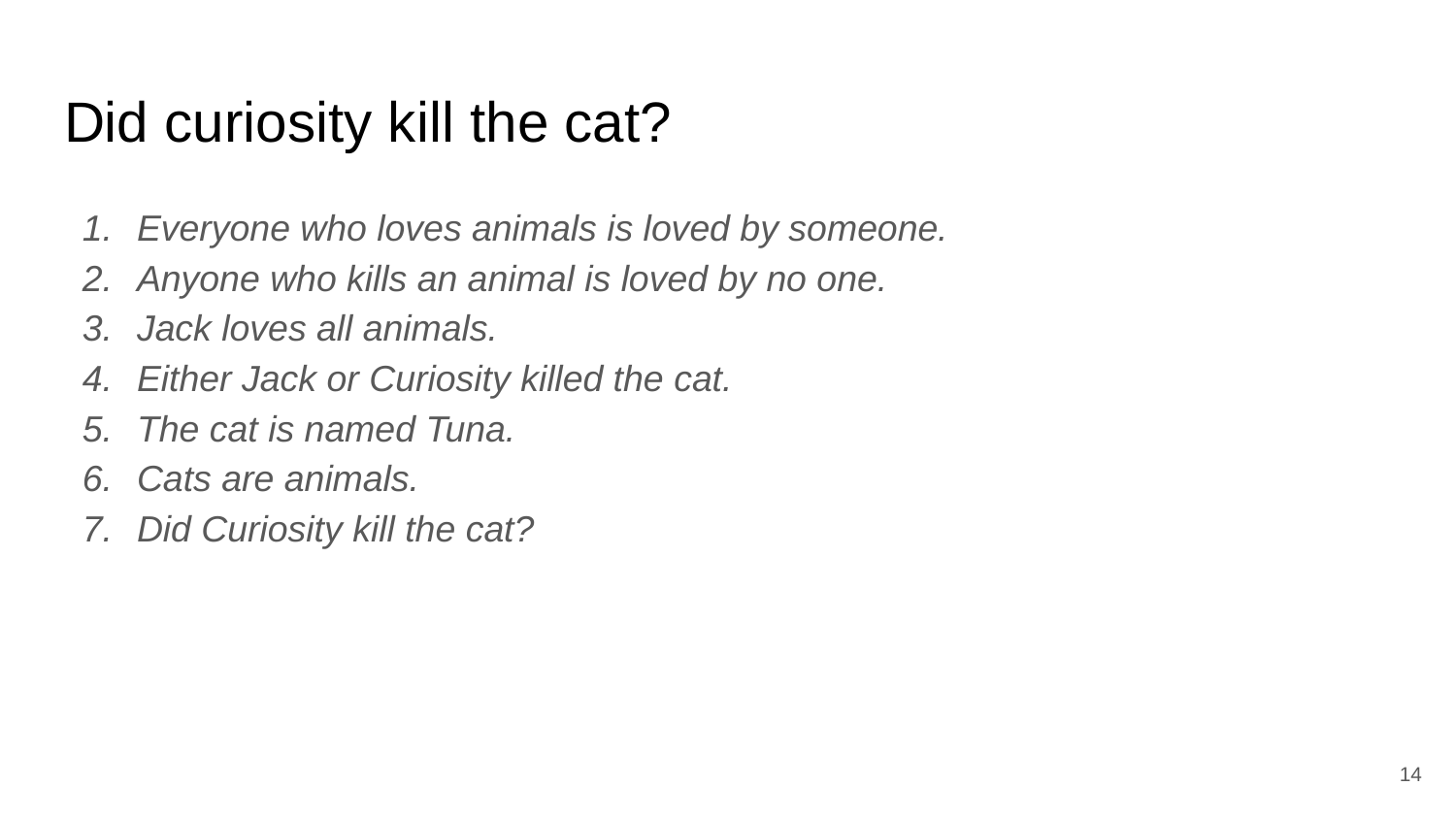

# Did curiosity kill the cat?
Everyone who loves animals is loved by someone.
Anyone who kills an animal is loved by no one.
Jack loves all animals.
Either Jack or Curiosity killed the cat.
The cat is named Tuna.
Cats are animals.
Did Curiosity kill the cat?
14